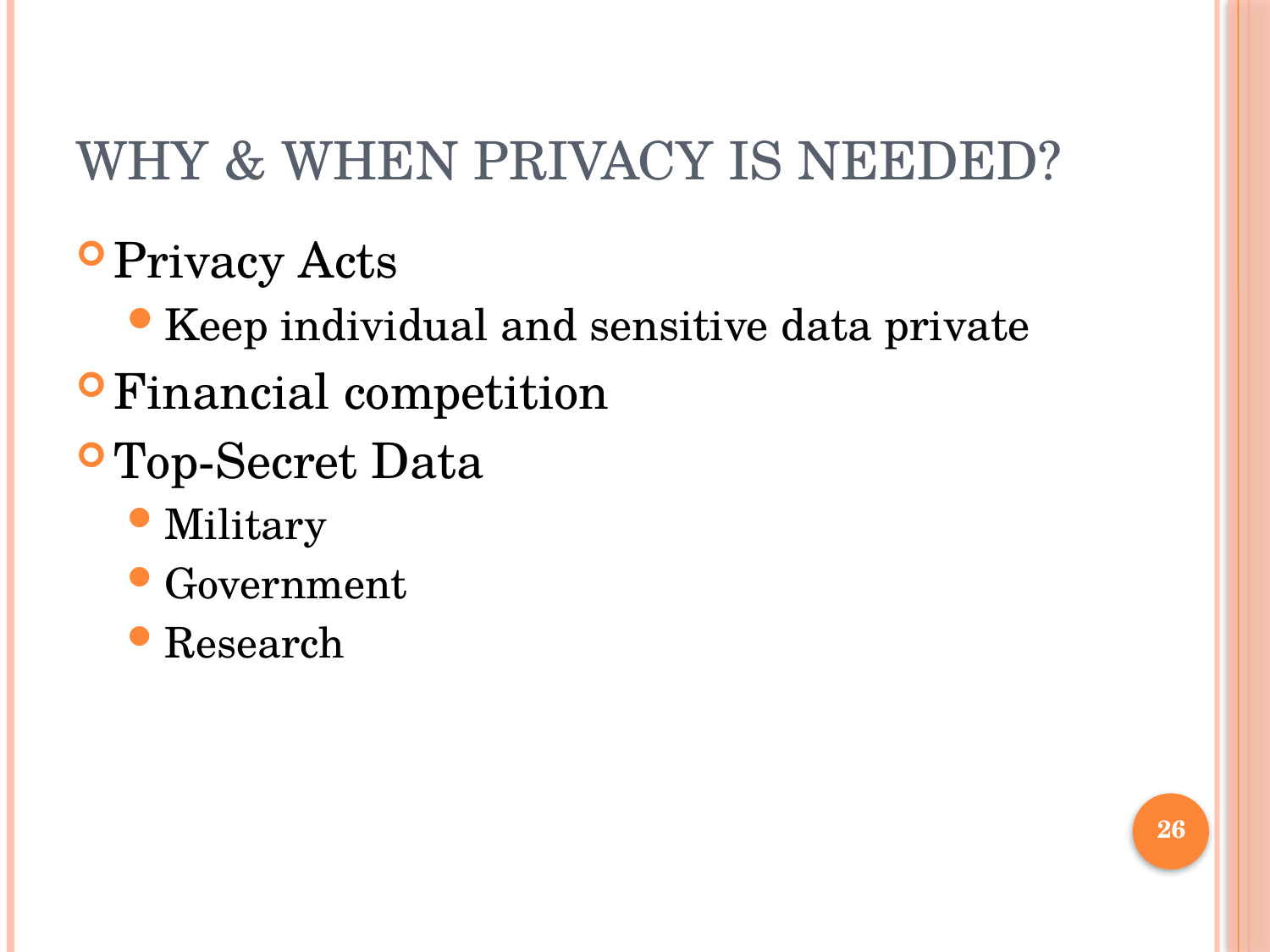

# Why & When Privacy is Needed?
Privacy Acts
Keep individual and sensitive data private
Financial competition
Top-Secret Data
Military
Government
Research

26